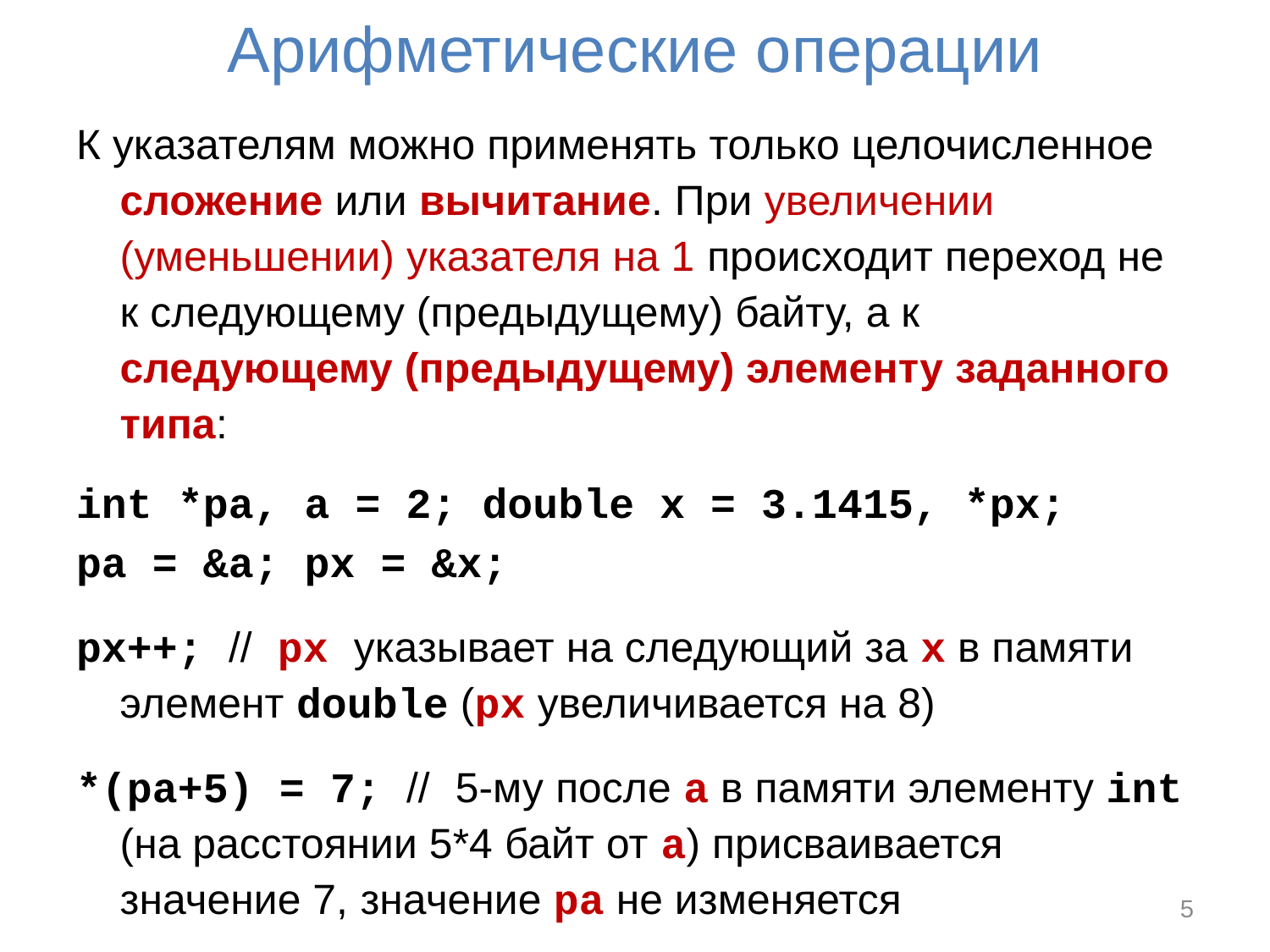

# Арифметические операции
К указателям можно применять только целочисленное сложение или вычитание. При увеличении (уменьшении) указателя на 1 происходит переход не к следующему (предыдущему) байту, а к следующему (предыдущему) элементу заданного типа:
int *pa, a = 2; double x = 3.1415, *px;
pa = &a; px = &x;
px++; // px указывает на следующий за x в памяти элемент double (px увеличивается на 8)
*(pa+5) = 7; // 5-му после a в памяти элементу int (на расстоянии 5*4 байт от a) присваивается значение 7, значение pa не изменяется

5